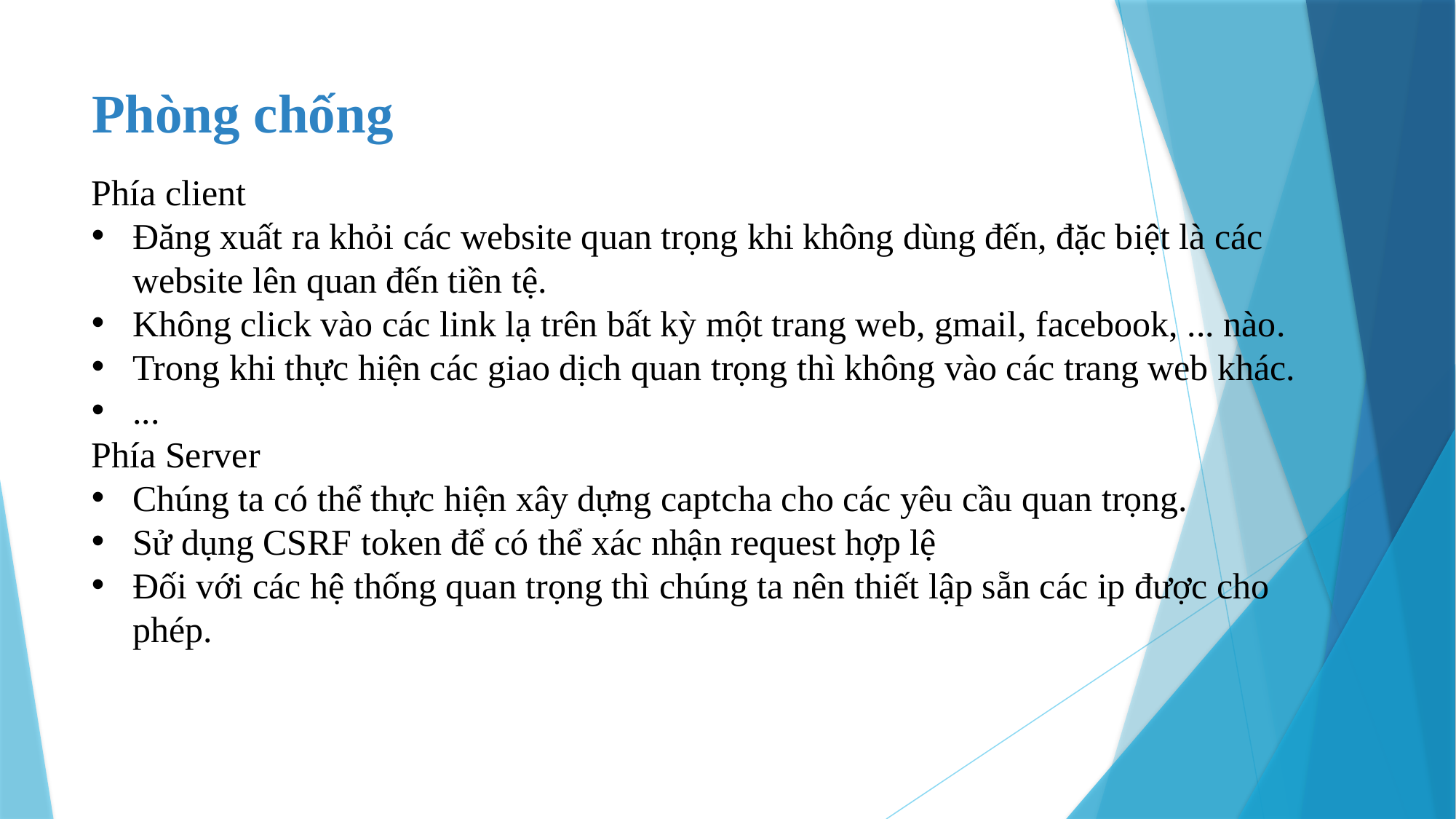

# Phòng chống
Phía client
Đăng xuất ra khỏi các website quan trọng khi không dùng đến, đặc biệt là các website lên quan đến tiền tệ.
Không click vào các link lạ trên bất kỳ một trang web, gmail, facebook, ... nào.
Trong khi thực hiện các giao dịch quan trọng thì không vào các trang web khác.
...
Phía Server
Chúng ta có thể thực hiện xây dựng captcha cho các yêu cầu quan trọng.
Sử dụng CSRF token để có thể xác nhận request hợp lệ
Đối với các hệ thống quan trọng thì chúng ta nên thiết lập sẵn các ip được cho phép.